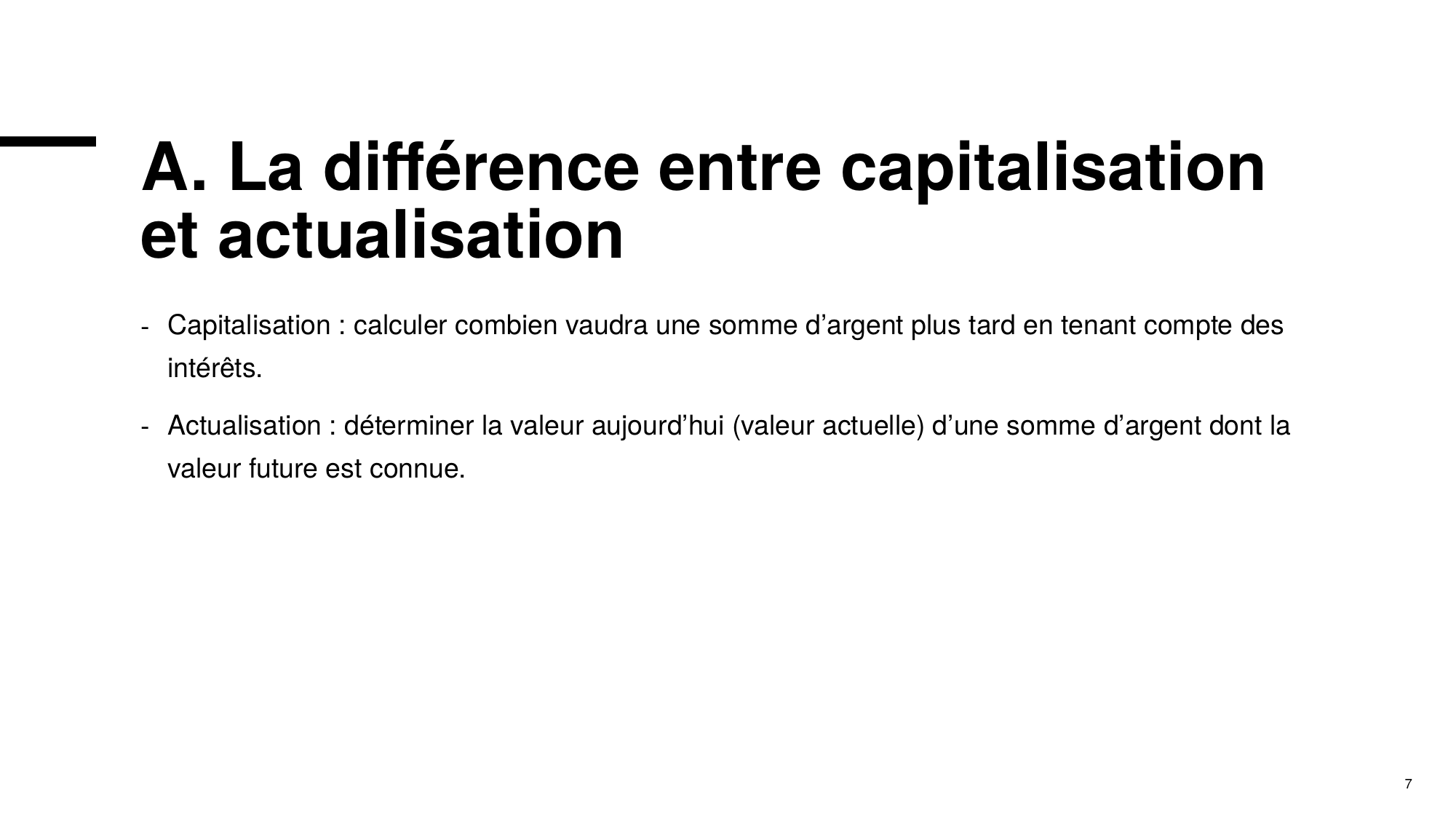

# A. La différence entre capitalisation et actualisation
Capitalisation : calculer combien vaudra une somme d’argent plus tard en tenant compte des intérêts.
Actualisation : déterminer la valeur aujourd’hui (valeur actuelle) d’une somme d’argent dont la valeur future est connue.
7